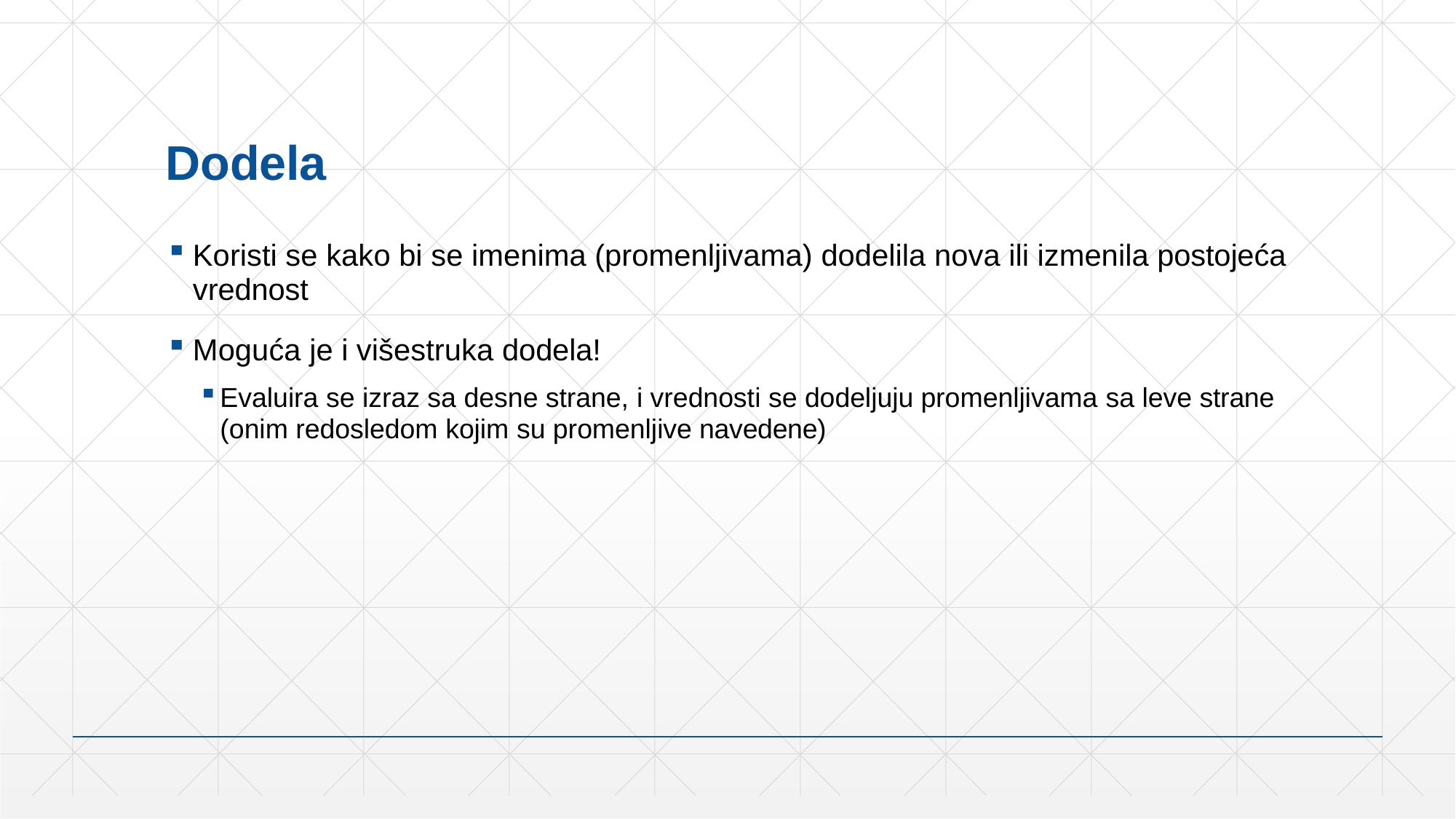

# Dodela
Koristi se kako bi se imenima (promenljivama) dodelila nova ili izmenila postojeća
vrednost
Moguća je i višestruka dodela!
Evaluira se izraz sa desne strane, i vrednosti se dodeljuju promenljivama sa leve strane
(onim redosledom kojim su promenljive navedene)